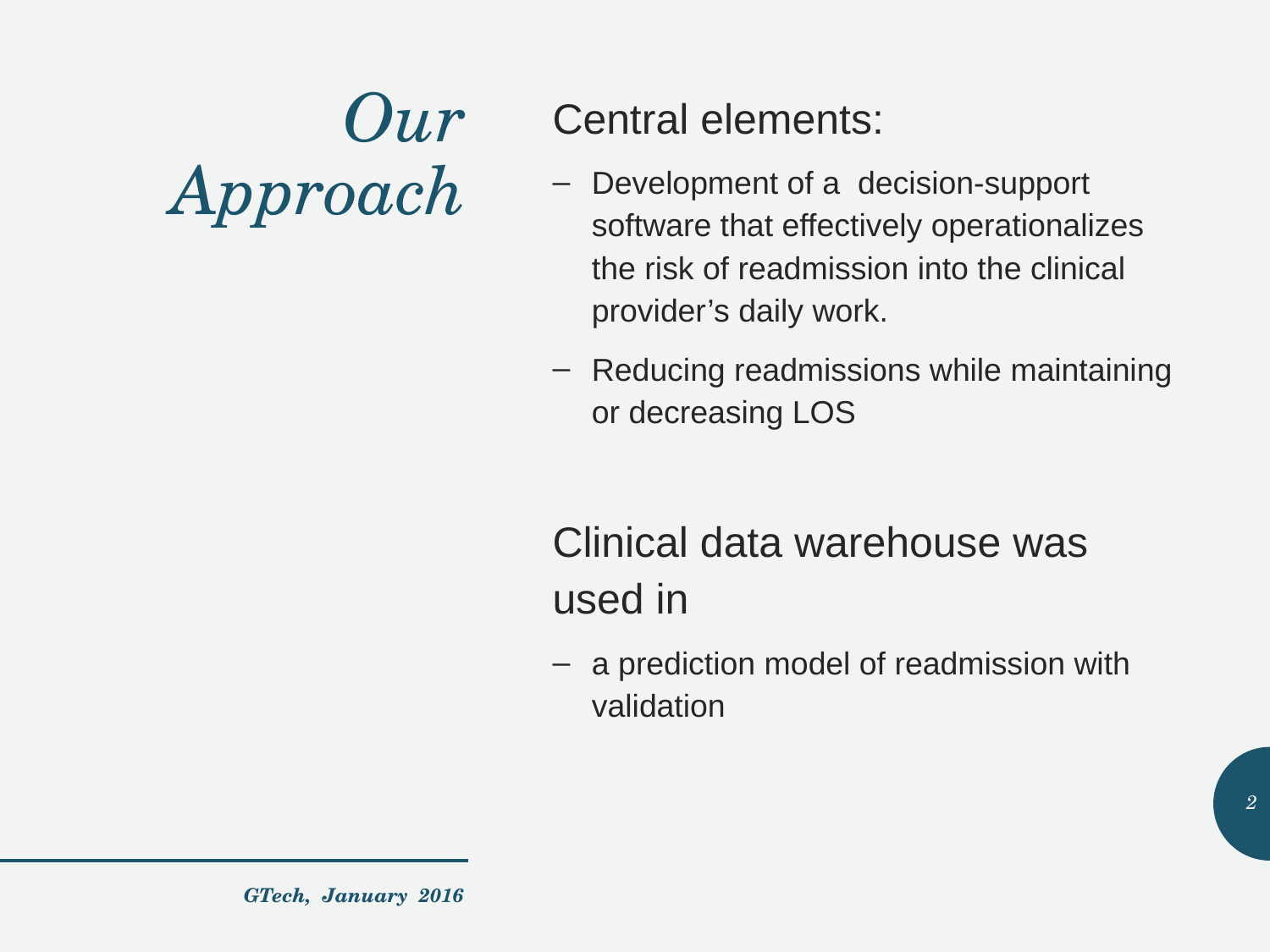

# Our Approach
Central elements:
Development of a  decision-support software that effectively operationalizes the risk of readmission into the clinical provider’s daily work.
Reducing readmissions while maintaining or decreasing LOS

Clinical data warehouse was used in
a prediction model of readmission with validation
2
GTech,  January  2016